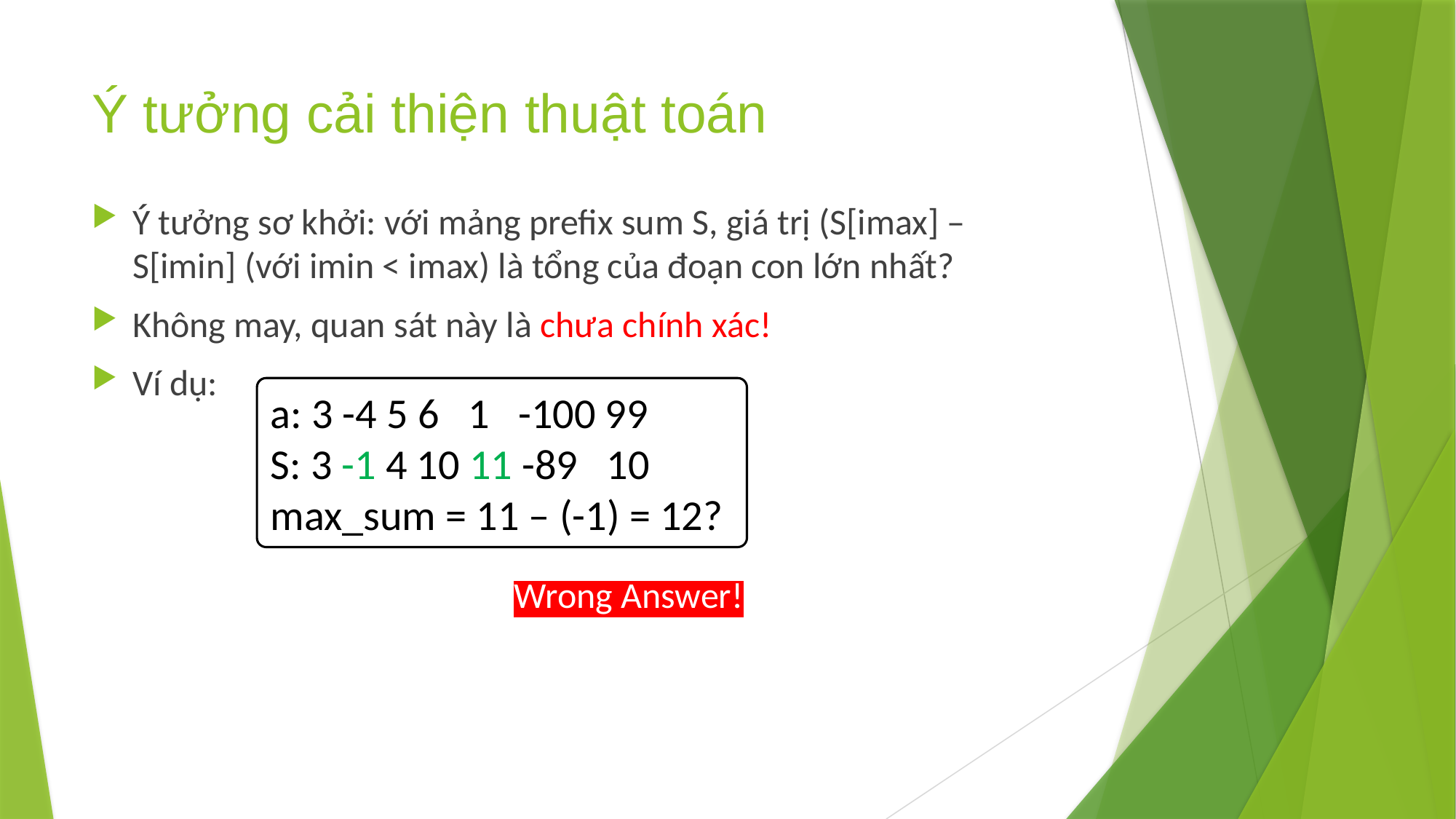

# Ý tưởng cải thiện thuật toán
Ý tưởng sơ khởi: với mảng prefix sum S, giá trị (S[imax] – S[imin] (với imin < imax) là tổng của đoạn con lớn nhất?
Không may, quan sát này là chưa chính xác!
Ví dụ:
a: 3 -4 5 6   1   -100 99
S: 3 -1 4 10 11 -89   10
max_sum = 11 – (-1) = 12?
Wrong Answer!